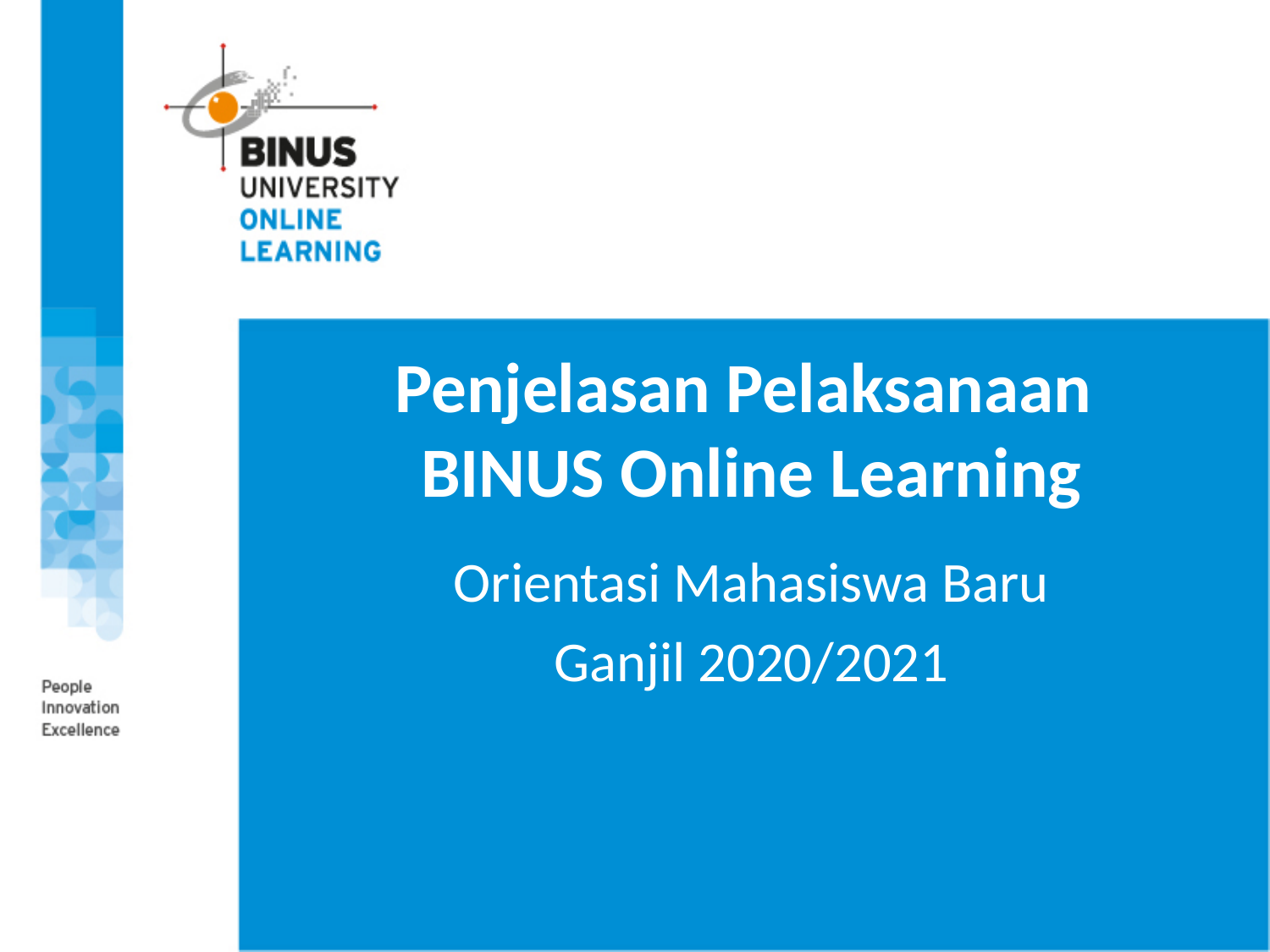

# Penjelasan Pelaksanaan BINUS Online Learning
Orientasi Mahasiswa Baru
Ganjil 2020/2021